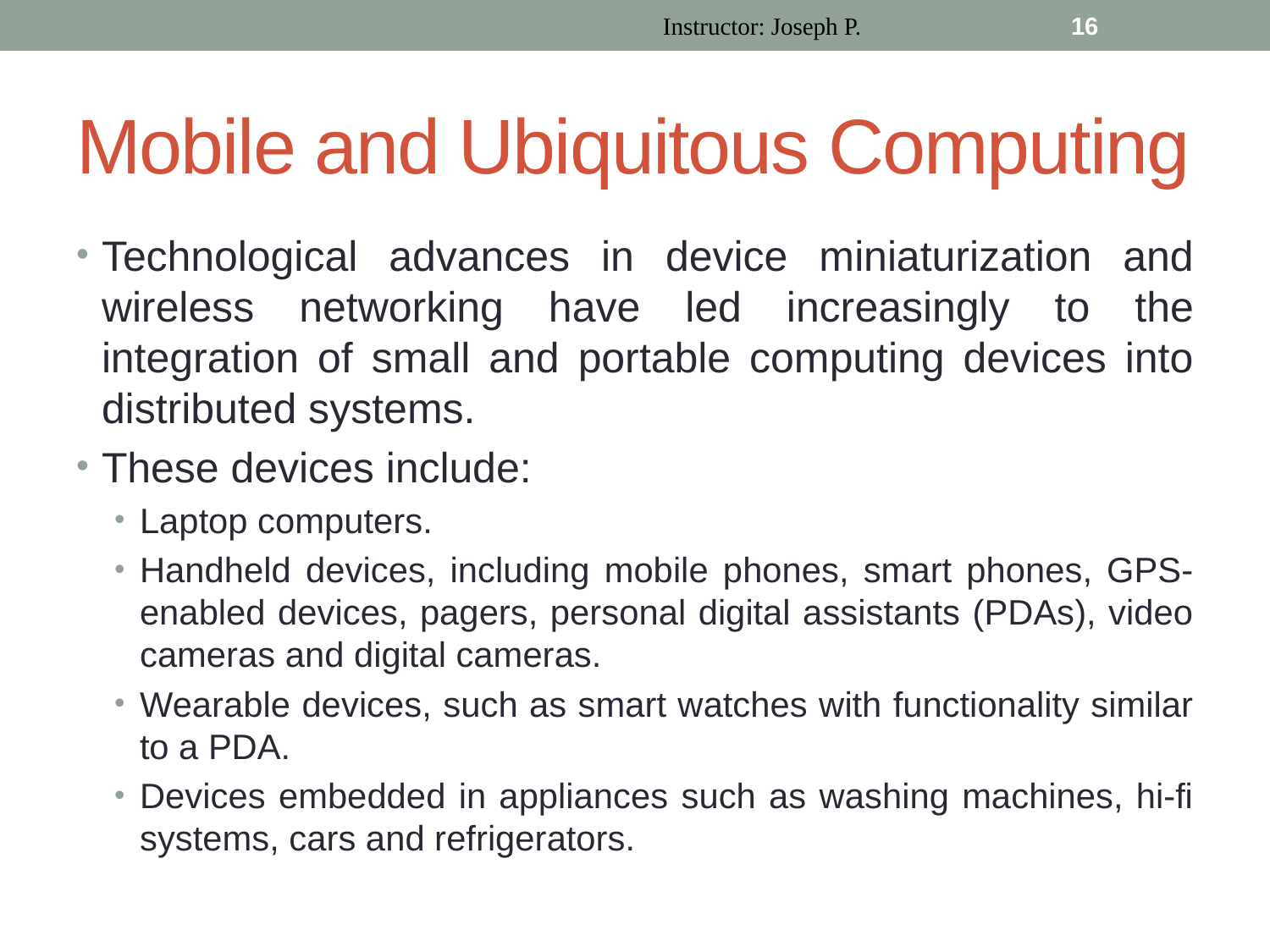

Instructor: Joseph P.
16
# Mobile and Ubiquitous Computing
Technological advances in device miniaturization and wireless networking have led increasingly to the integration of small and portable computing devices into distributed systems.
These devices include:
Laptop computers.
Handheld devices, including mobile phones, smart phones, GPS-enabled devices, pagers, personal digital assistants (PDAs), video cameras and digital cameras.
Wearable devices, such as smart watches with functionality similar to a PDA.
Devices embedded in appliances such as washing machines, hi-fi systems, cars and refrigerators.